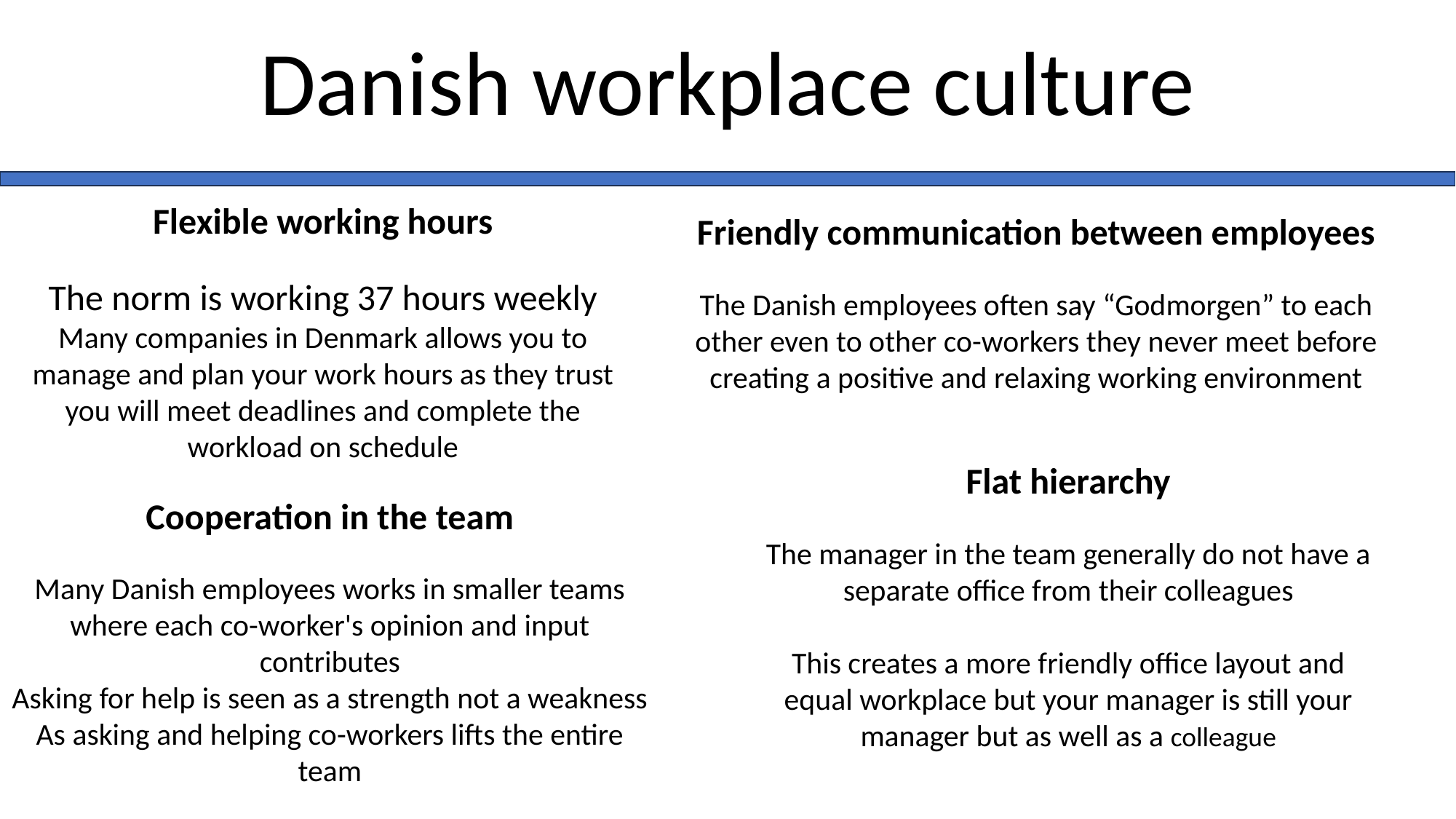

# Danish workplace culture

Flexible working hours
The norm is working 37 hours weekly
Many companies in Denmark allows you to manage and plan your work hours as they trust you will meet deadlines and complete the workload on schedule
Friendly communication between employees
The Danish employees often say “Godmorgen” to each other even to other co-workers they never meet before creating a positive and relaxing working environment
Flat hierarchy
The manager in the team generally do not have a separate office from their colleagues
This creates a more friendly office layout and equal workplace but your manager is still your manager but as well as a colleague
Cooperation in the team
Many Danish employees works in smaller teams where each co-worker's opinion and input contributes
Asking for help is seen as a strength not a weakness
As asking and helping co-workers lifts the entire team